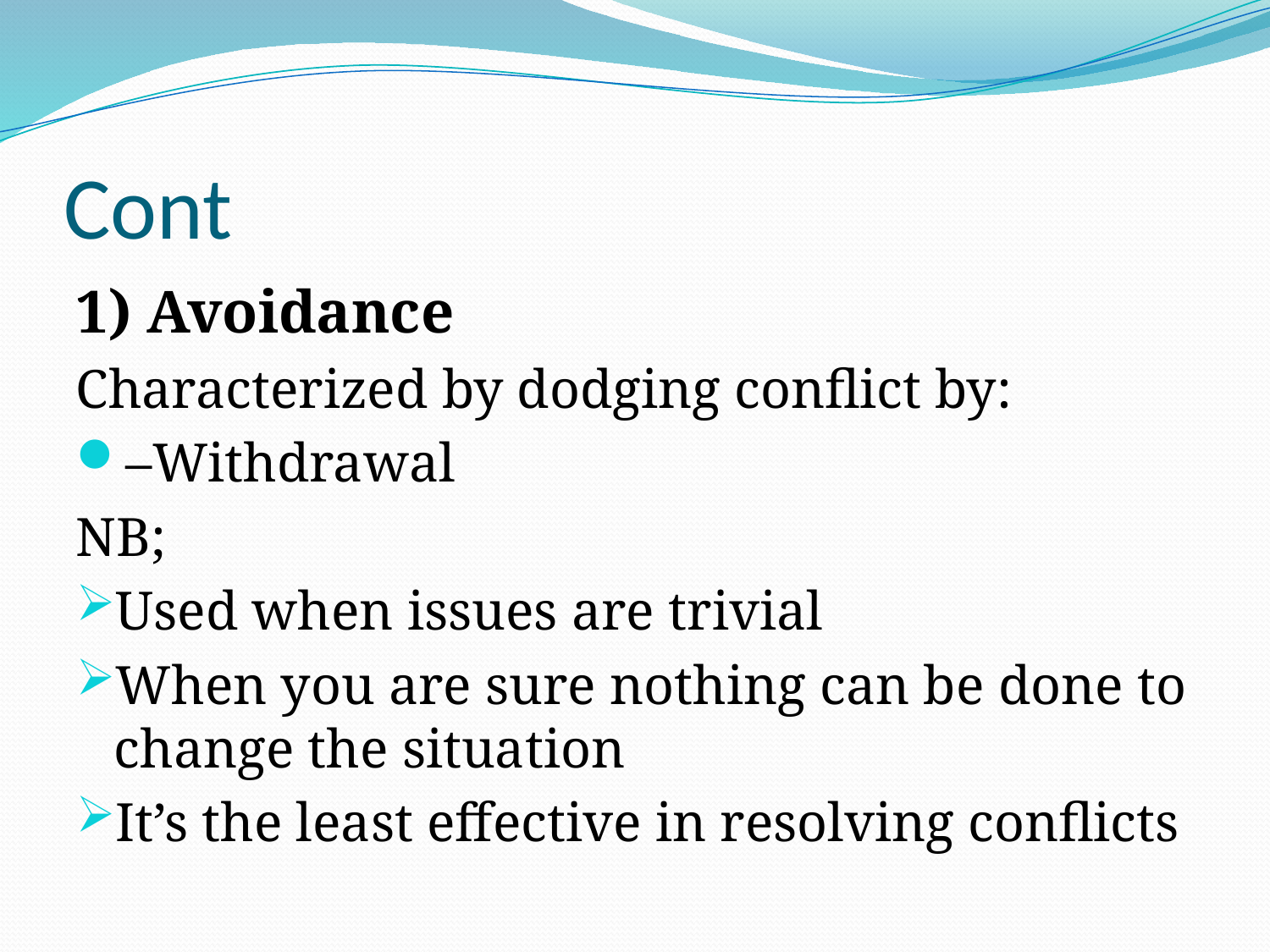

# Cont
1) Avoidance
Characterized by dodging conflict by:
–Withdrawal
NB;
Used when issues are trivial
When you are sure nothing can be done to change the situation
It’s the least effective in resolving conflicts